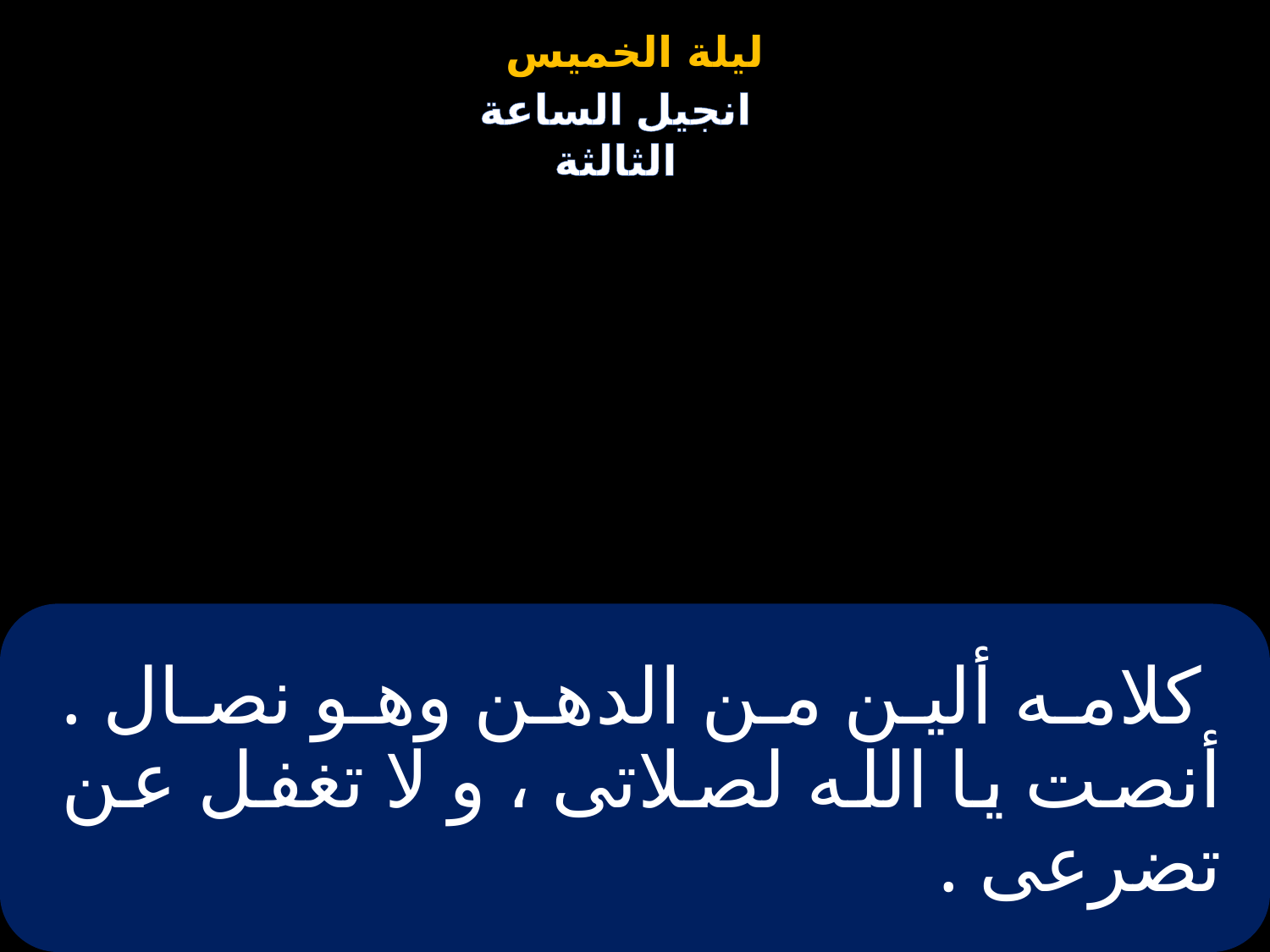

# كلامه ألين من الدهن وهو نصال . أنصت يا الله لصلاتى ، و لا تغفل عن تضرعى .